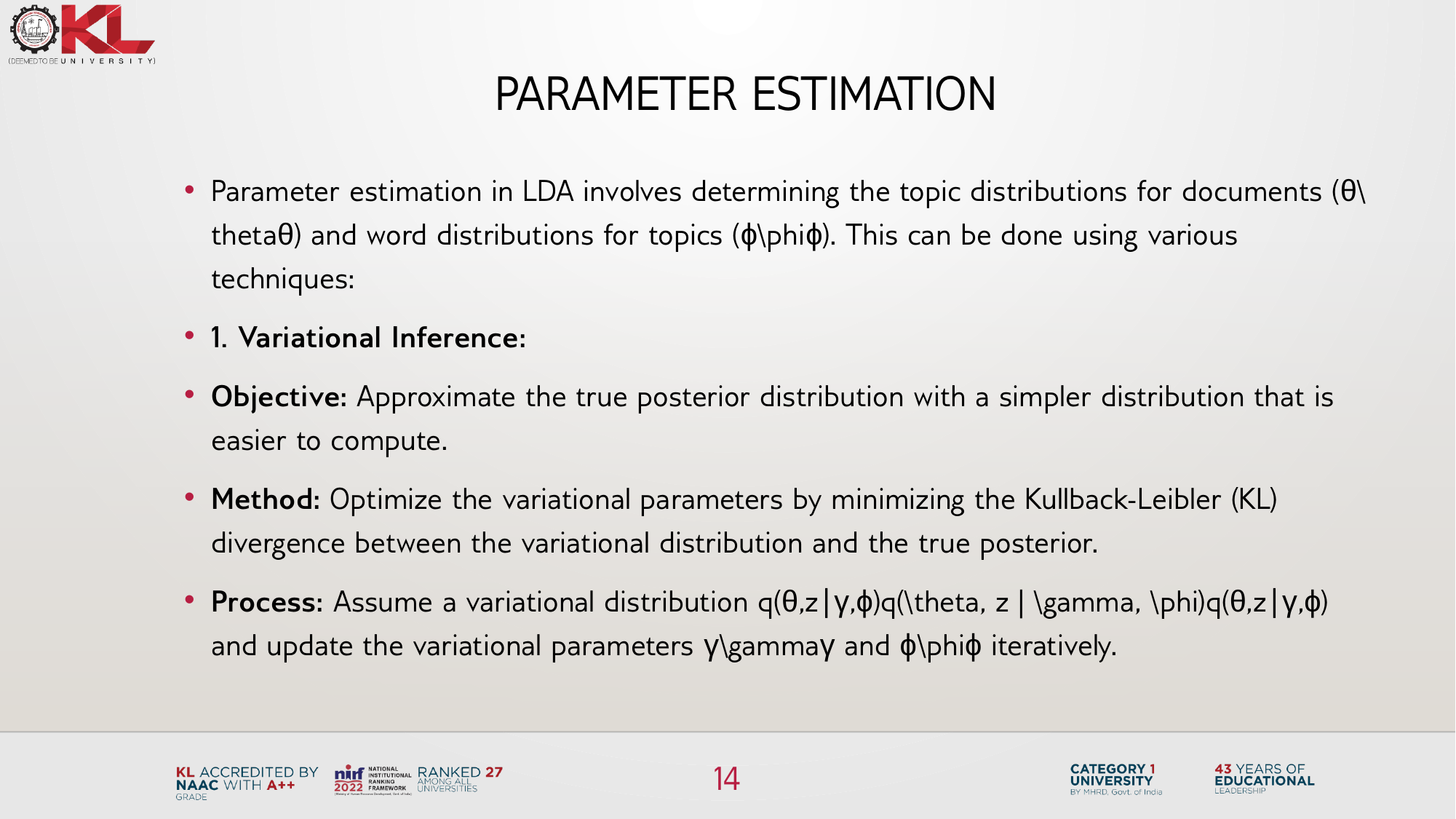

# Parameter Estimation
Parameter estimation in LDA involves determining the topic distributions for documents (θ\thetaθ) and word distributions for topics (ϕ\phiϕ). This can be done using various techniques:
1. Variational Inference:
Objective: Approximate the true posterior distribution with a simpler distribution that is easier to compute.
Method: Optimize the variational parameters by minimizing the Kullback-Leibler (KL) divergence between the variational distribution and the true posterior.
Process: Assume a variational distribution q(θ,z∣γ,ϕ)q(\theta, z | \gamma, \phi)q(θ,z∣γ,ϕ) and update the variational parameters γ\gammaγ and ϕ\phiϕ iteratively.

14